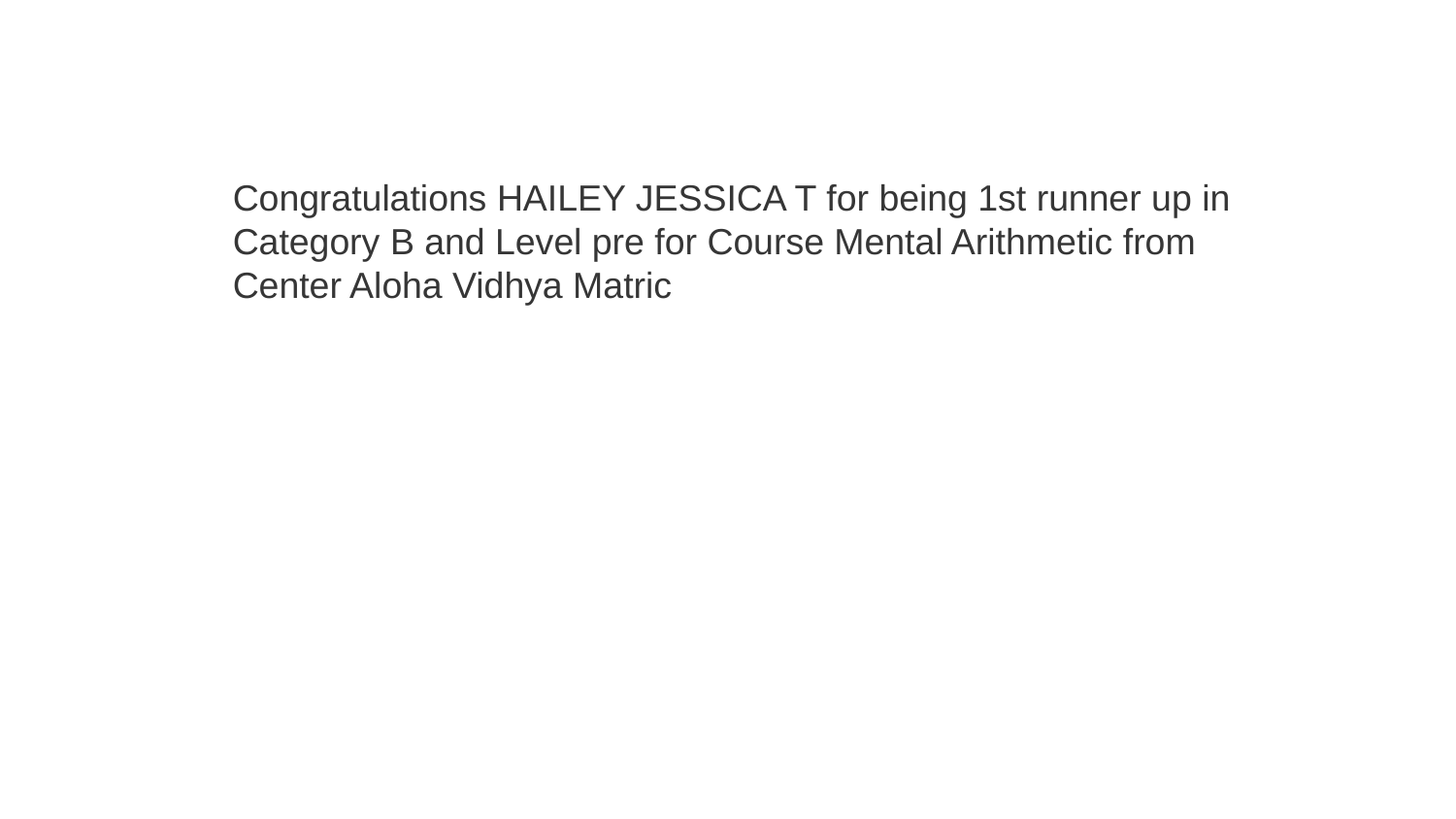

Congratulations HAILEY JESSICA T for being 1st runner up in Category B and Level pre for Course Mental Arithmetic from Center Aloha Vidhya Matric